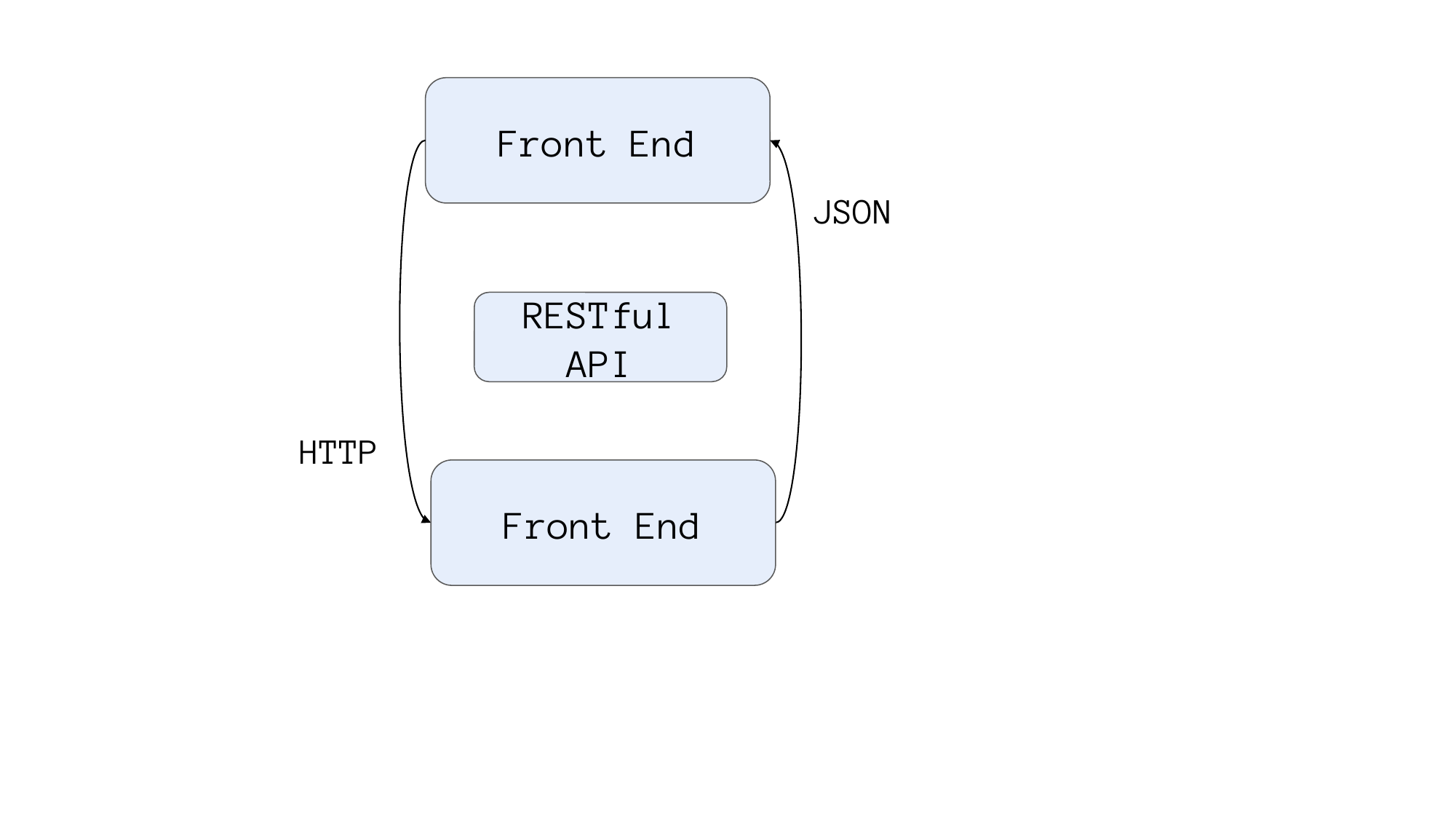

Front End
JSON
RESTful API
HTTP
Front End